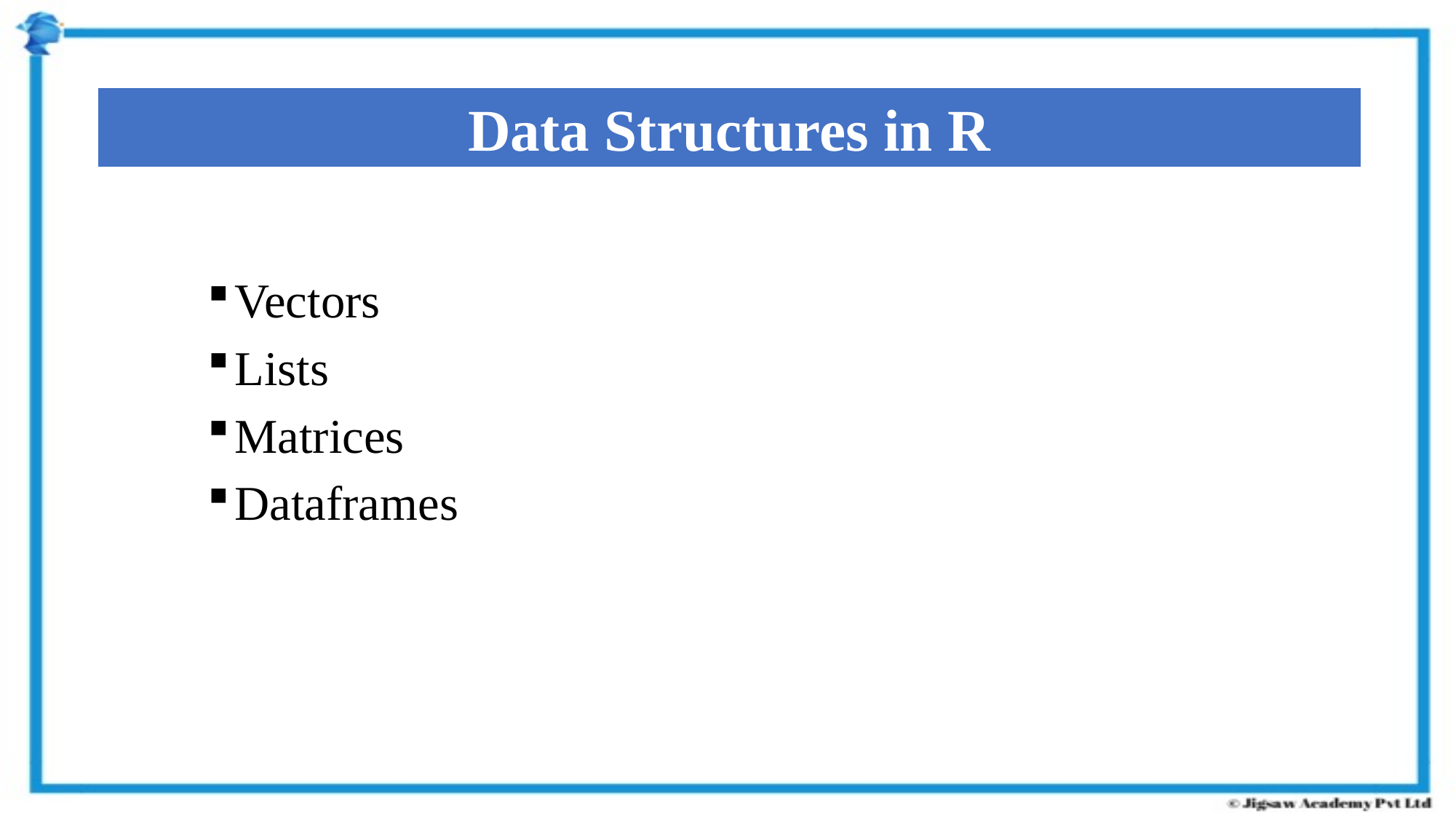

Data Structures in R

Vectors
Lists
Matrices
Dataframes